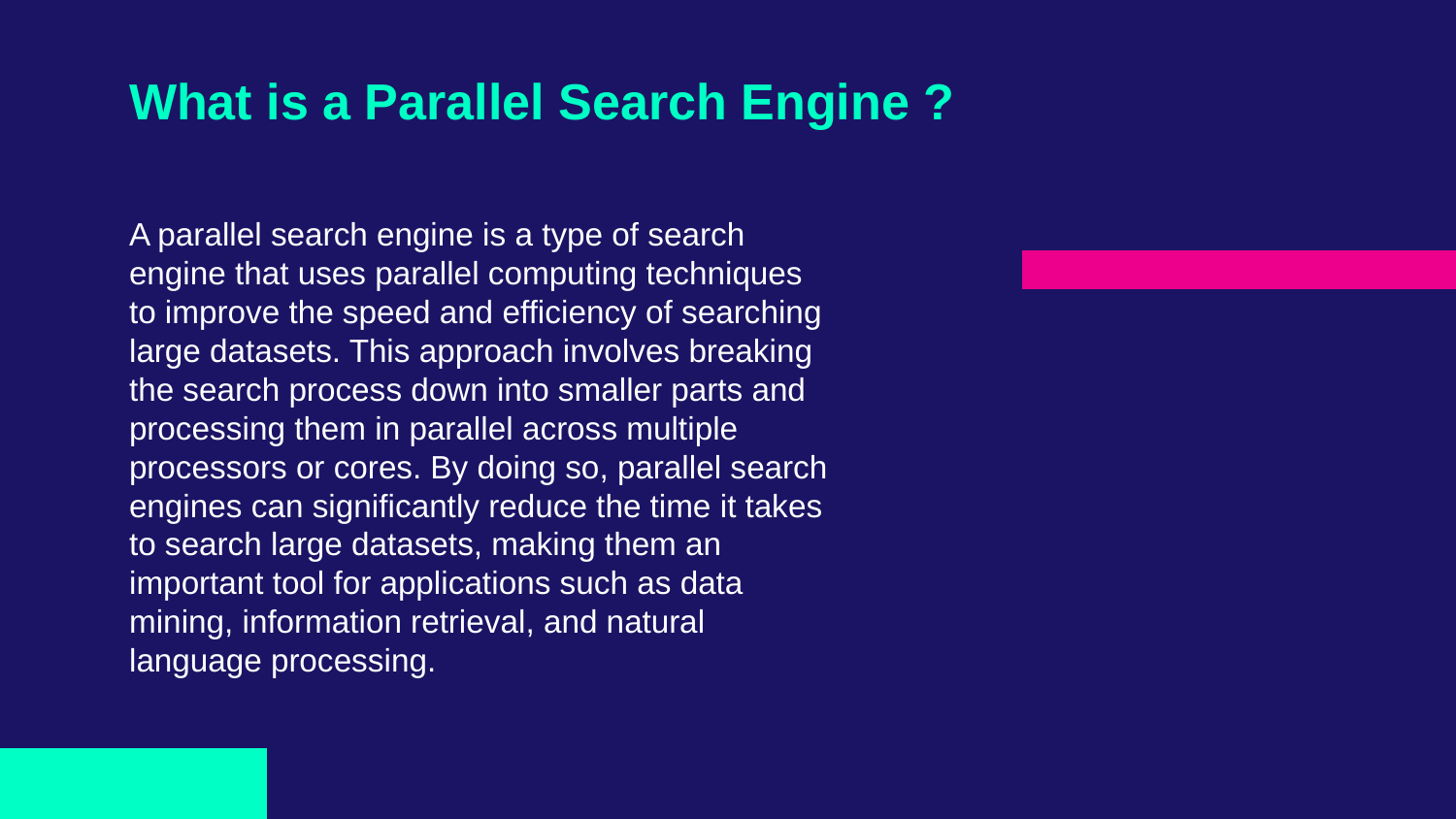

# What is a Parallel Search Engine ?
A parallel search engine is a type of search engine that uses parallel computing techniques to improve the speed and efficiency of searching large datasets. This approach involves breaking the search process down into smaller parts and processing them in parallel across multiple processors or cores. By doing so, parallel search engines can significantly reduce the time it takes to search large datasets, making them an important tool for applications such as data mining, information retrieval, and natural language processing.